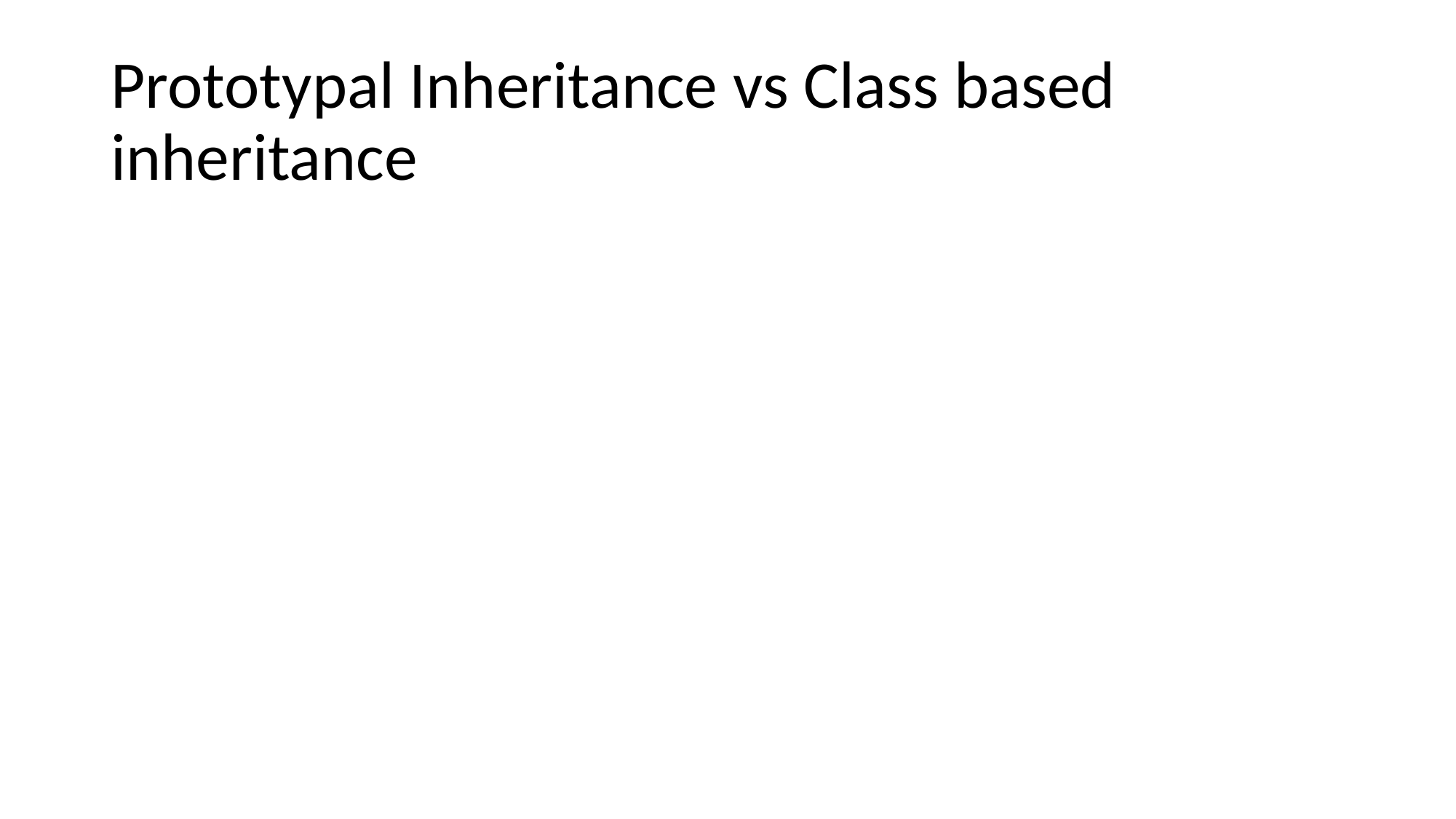

# Prototypal Inheritance vs Class based inheritance